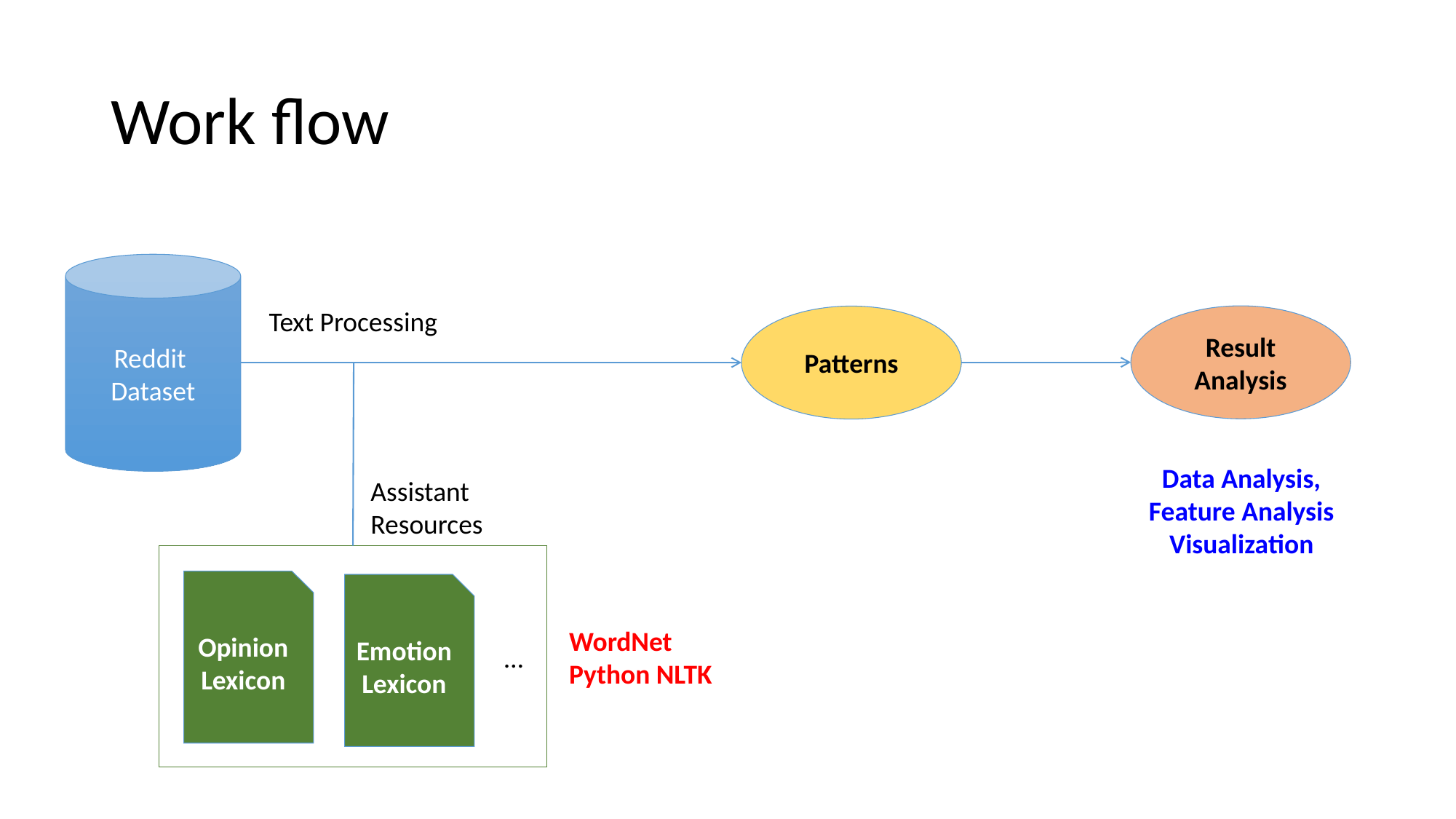

# Work flow
Reddit
Dataset
Text Processing
Result
Analysis
Patterns
Data Analysis,
Feature Analysis
Visualization
Assistant
Resources

Opinion
Lexicon
Emotion
Lexicon
WordNet
Python NLTK
…